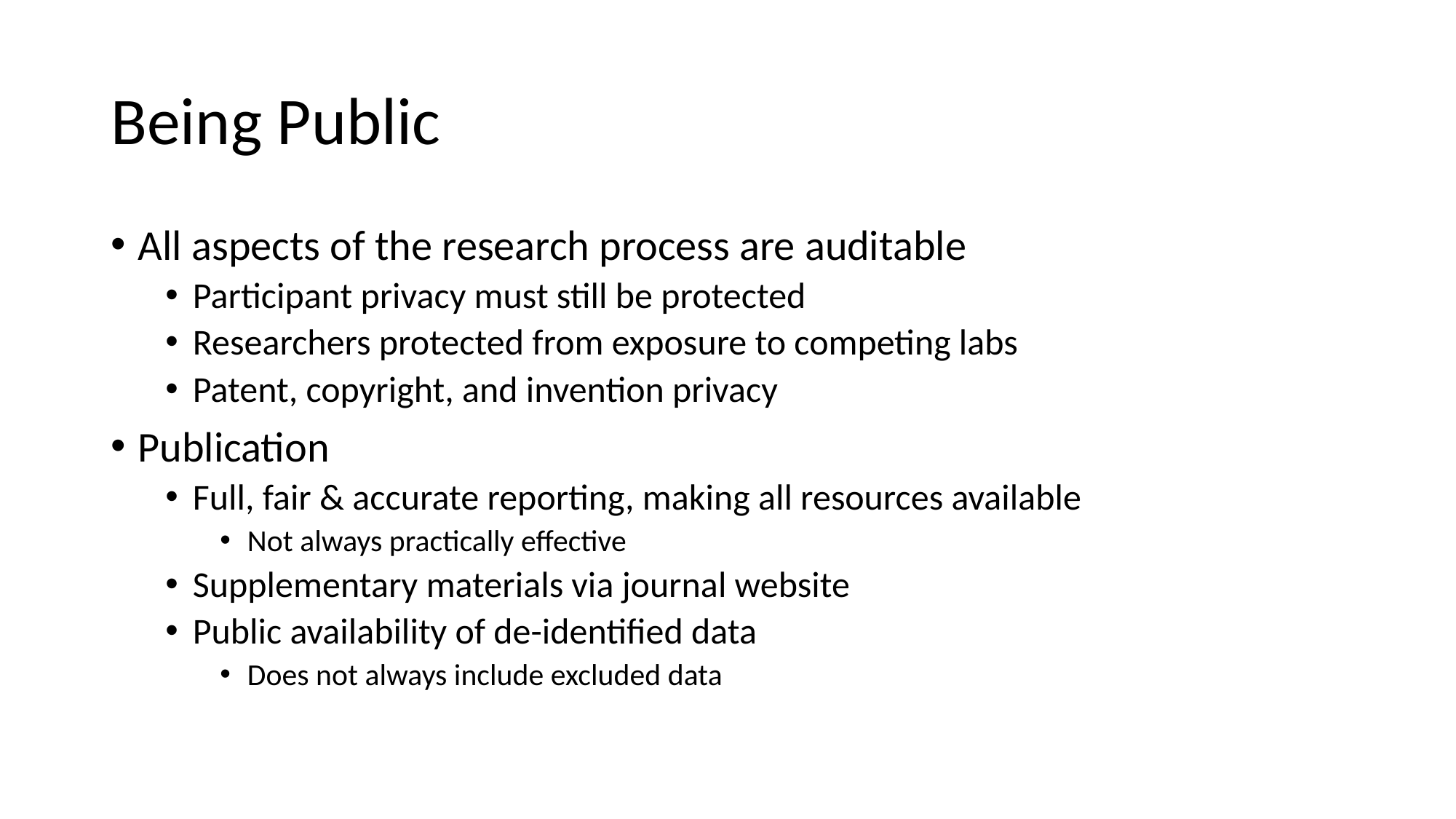

# Being Public
All aspects of the research process are auditable
Participant privacy must still be protected
Researchers protected from exposure to competing labs
Patent, copyright, and invention privacy
Publication
Full, fair & accurate reporting, making all resources available
Not always practically effective
Supplementary materials via journal website
Public availability of de-identified data
Does not always include excluded data